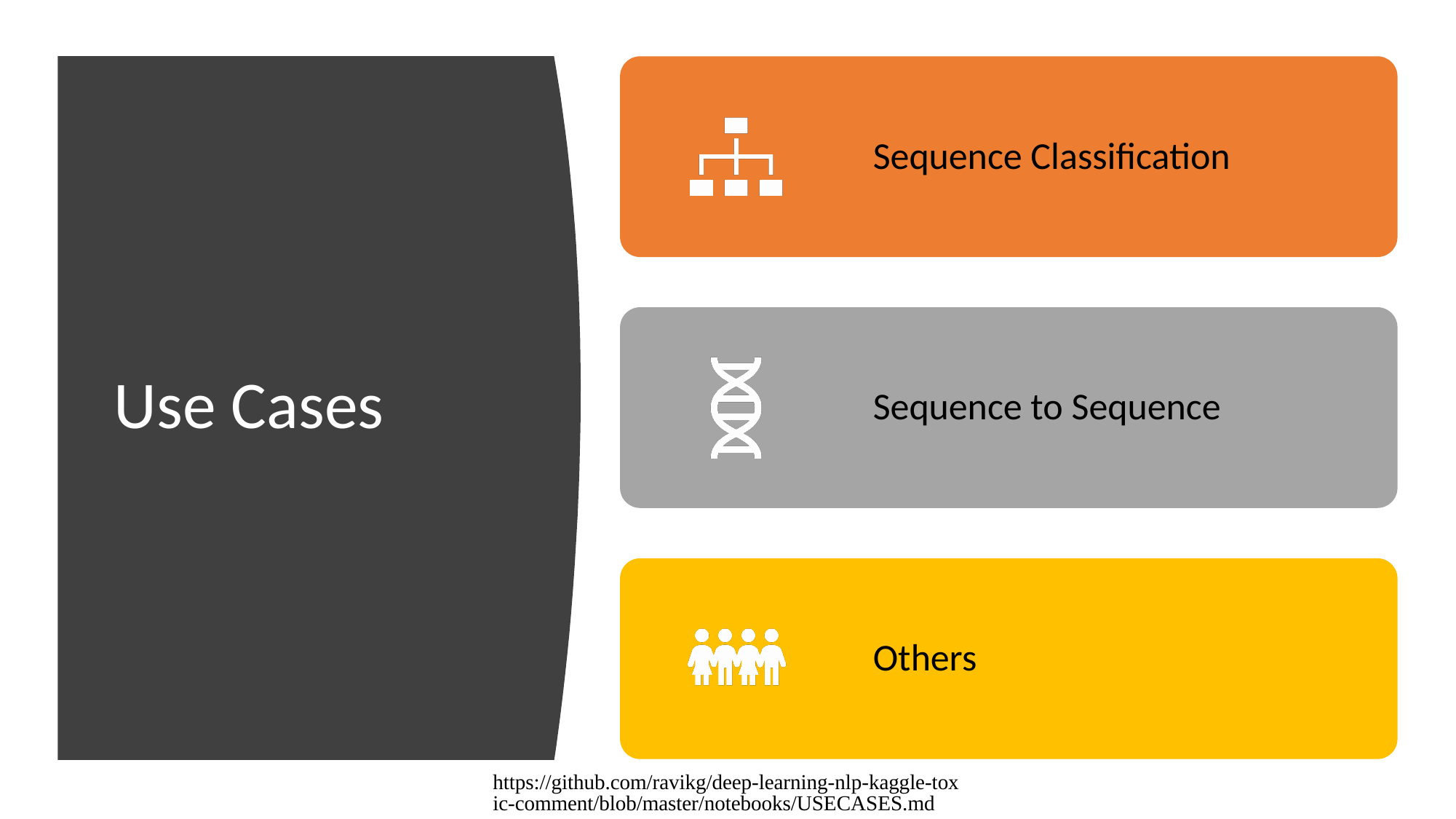

Sequence Classification
Sequence to Sequence
Others

# Use Cases
https://github.com/ravikg/deep-learning-nlp-kaggle-toxic-comment/blob/master/notebooks/USECASES.md